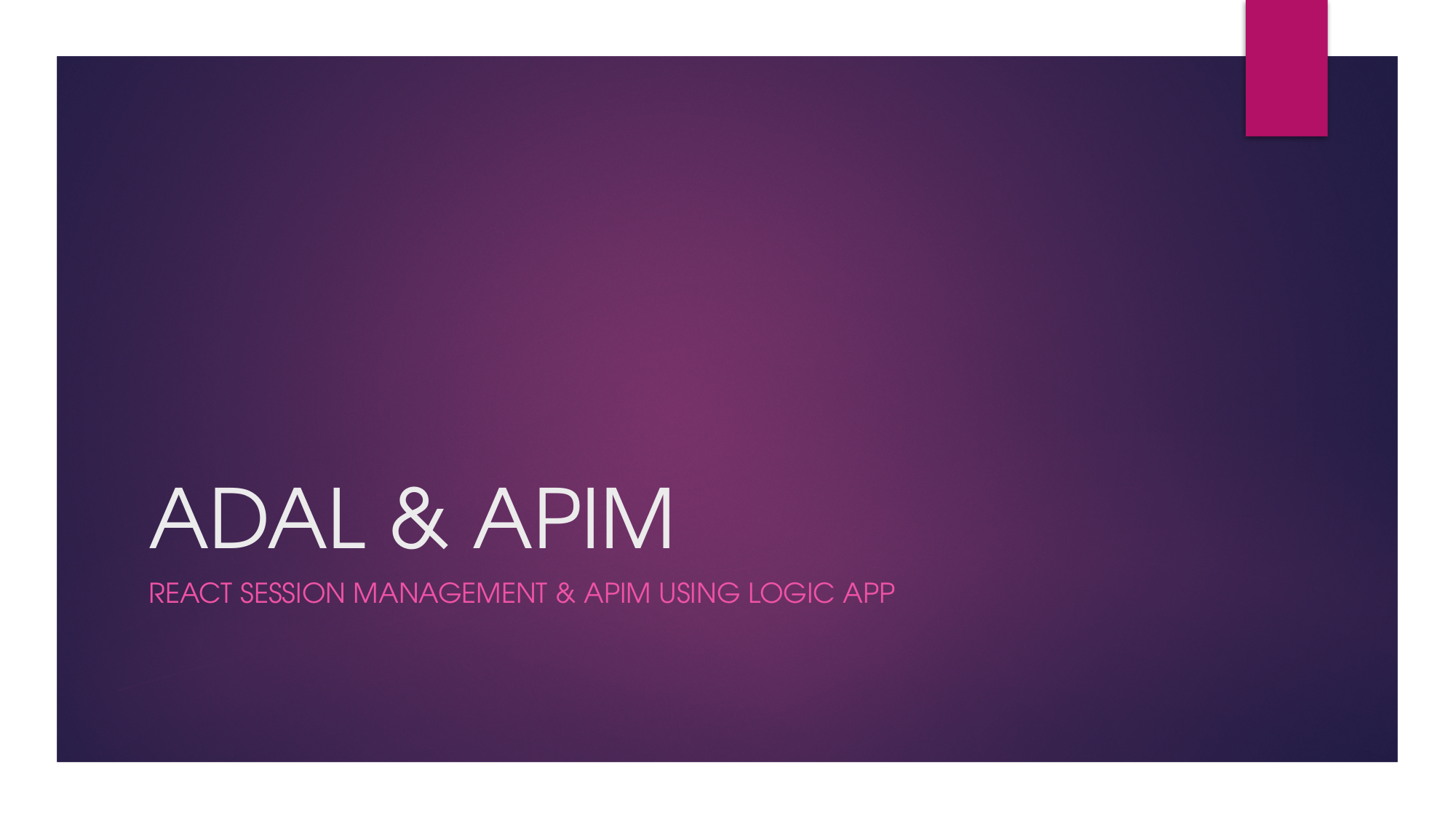

# ADAL & APIM
React Session Management & APIM using Logic App